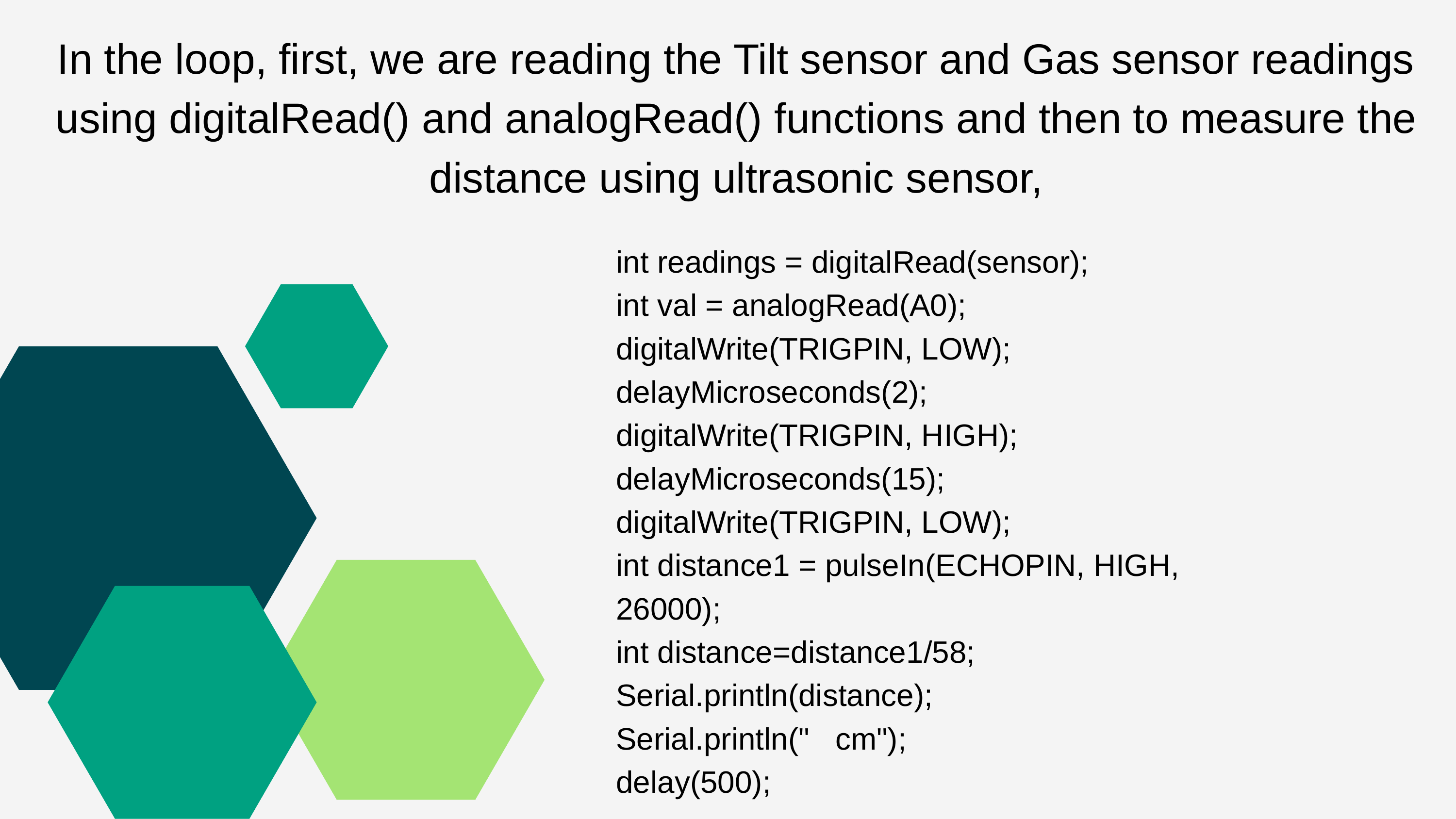

In the loop, first, we are reading the Tilt sensor and Gas sensor readings using digitalRead() and analogRead() functions and then to measure the distance using ultrasonic sensor,
int readings = digitalRead(sensor);
int val = analogRead(A0);
digitalWrite(TRIGPIN, LOW);
delayMicroseconds(2);
digitalWrite(TRIGPIN, HIGH);
delayMicroseconds(15);
digitalWrite(TRIGPIN, LOW);
int distance1 = pulseIn(ECHOPIN, HIGH, 26000);
int distance=distance1/58;
Serial.println(distance);
Serial.println("   cm");
delay(500);